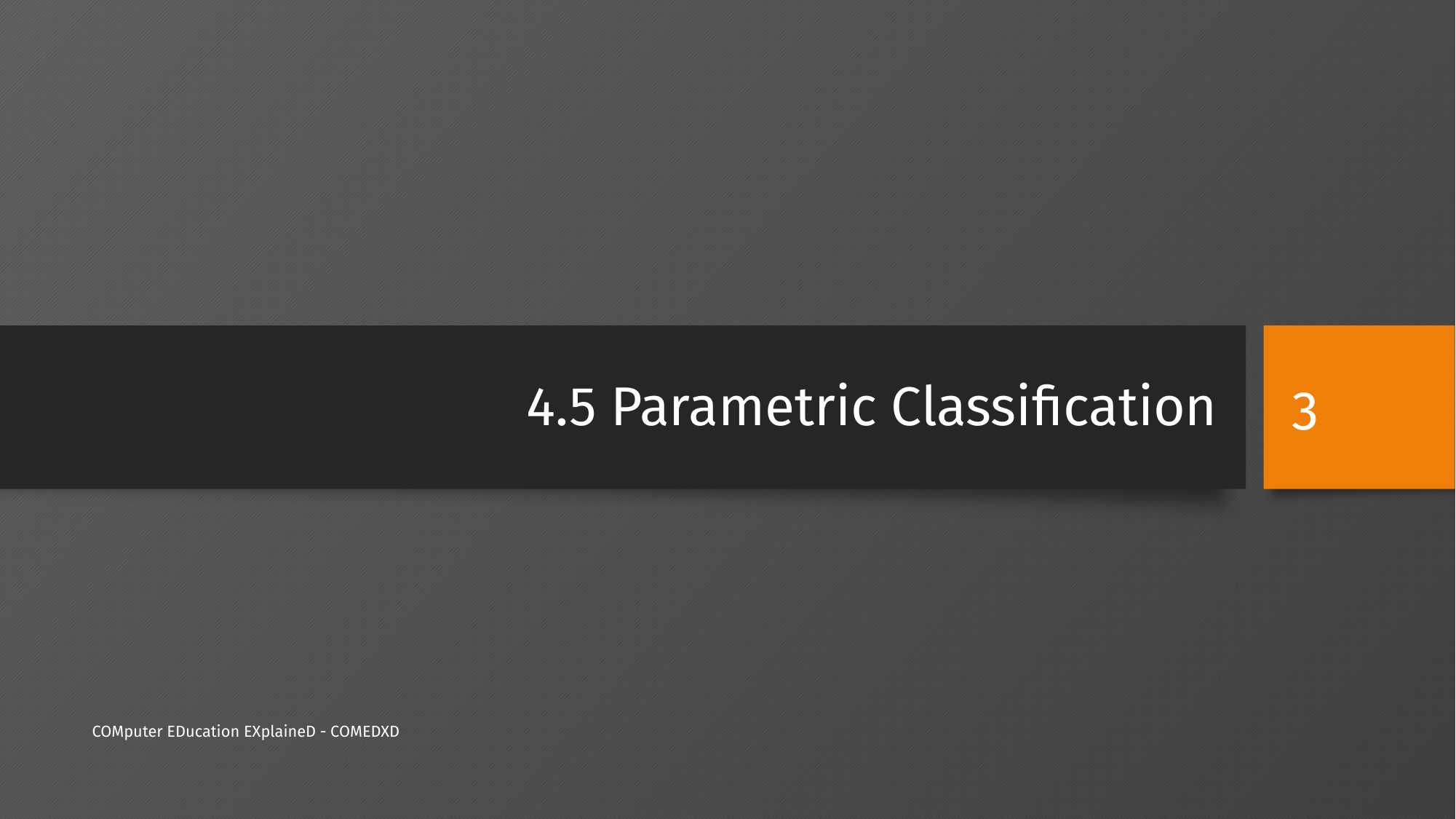

# 4.5 Parametric Classification
3

COMputer EDucation EXplaineD - COMEDXD